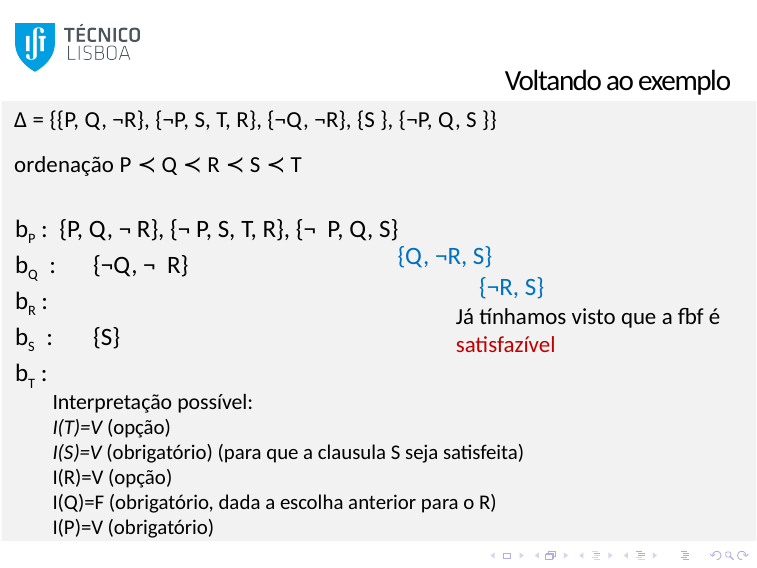

# Voltando ao exemplo
∆ = {{P, Q, ¬R}, {¬P, S, T, R}, {¬Q, ¬R}, {S }, {¬P, Q, S }}
ordenação P ≺ Q ≺ R ≺ S ≺ T
bP :  {P, Q, ¬ R}, {¬ P, S, T, R}, {¬  P, Q, S}
bQ  :	{¬Q, ¬  R}
bR :
bS  :	{S}
bT :

{Q, ¬R, S}
{¬R, S}
Já tínhamos visto que a fbf é satisfazível

Interpretação possível:
I(T)=V (opção)
I(S)=V (obrigatório) (para que a clausula S seja satisfeita)
I(R)=V (opção)
I(Q)=F (obrigatório, dada a escolha anterior para o R)
I(P)=V (obrigatório)